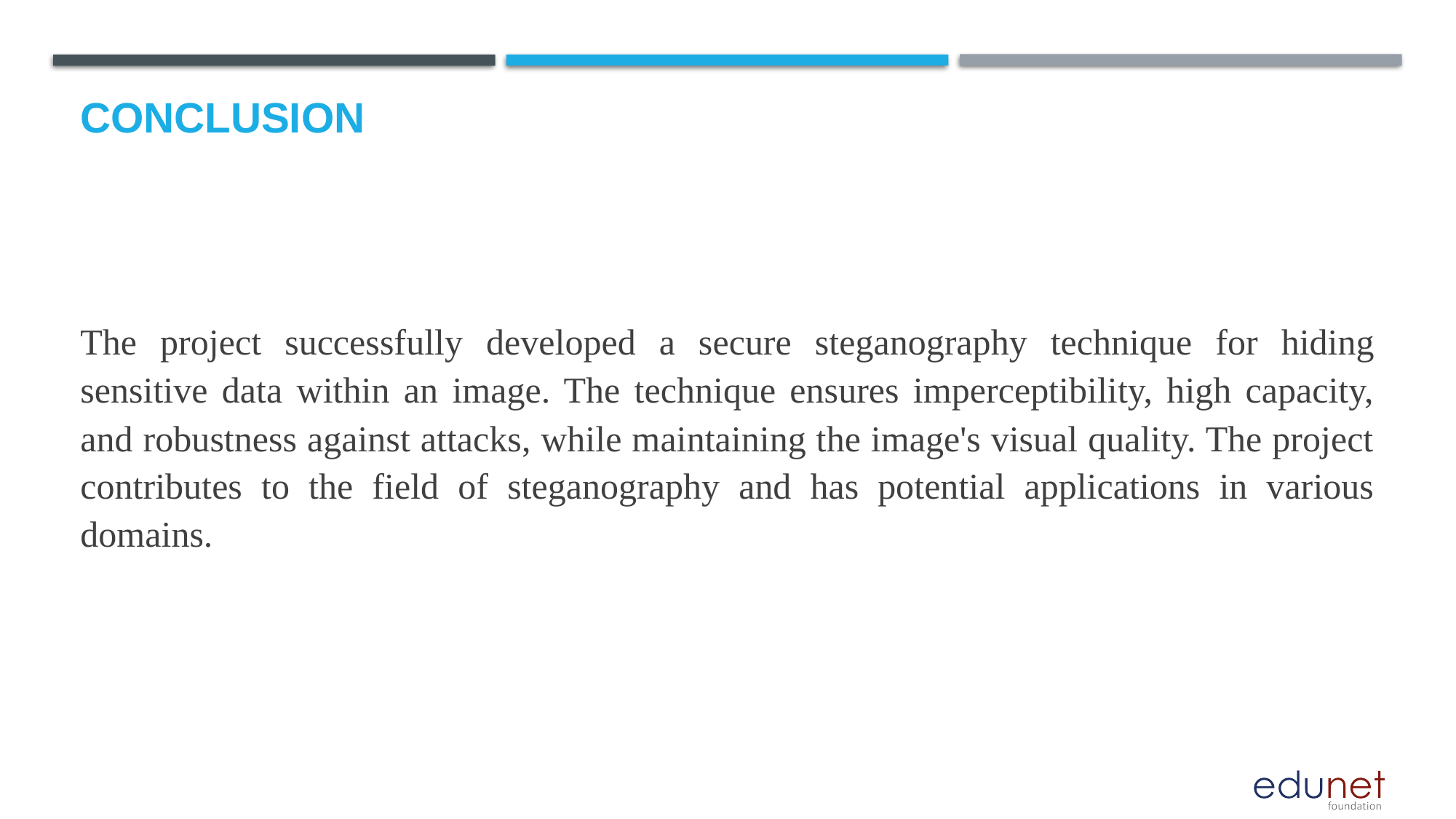

# Conclusion
The project successfully developed a secure steganography technique for hiding sensitive data within an image. The technique ensures imperceptibility, high capacity, and robustness against attacks, while maintaining the image's visual quality. The project contributes to the field of steganography and has potential applications in various domains.